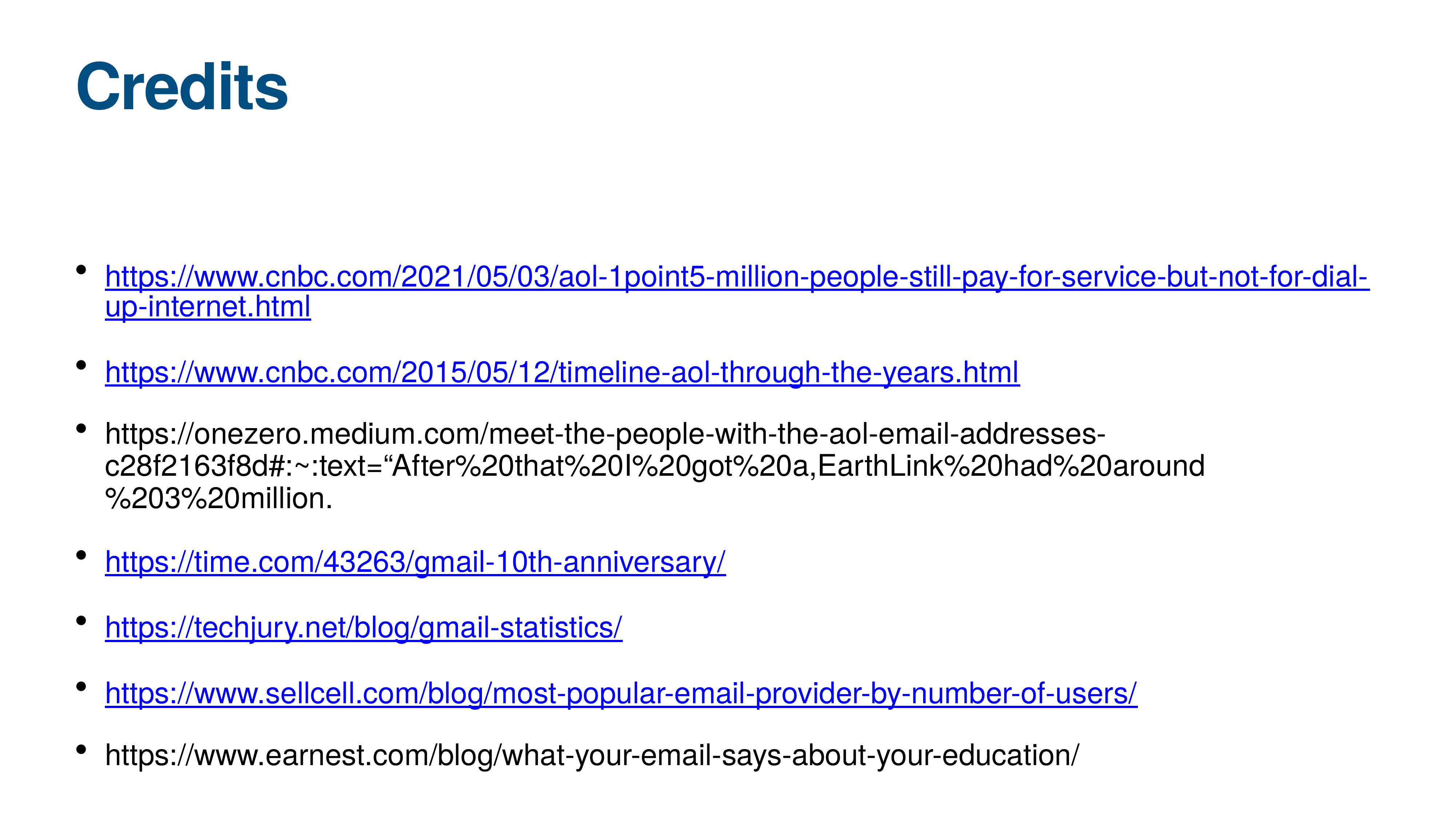

# Credits
https://www.cnbc.com/2021/05/03/aol-1point5-million-people-still-pay-for-service-but-not-for-dial-up-internet.html
https://www.cnbc.com/2015/05/12/timeline-aol-through-the-years.html
https://onezero.medium.com/meet-the-people-with-the-aol-email-addresses-c28f2163f8d#:~:text=“After%20that%20I%20got%20a,EarthLink%20had%20around%203%20million.
https://time.com/43263/gmail-10th-anniversary/
https://techjury.net/blog/gmail-statistics/
https://www.sellcell.com/blog/most-popular-email-provider-by-number-of-users/
https://www.earnest.com/blog/what-your-email-says-about-your-education/